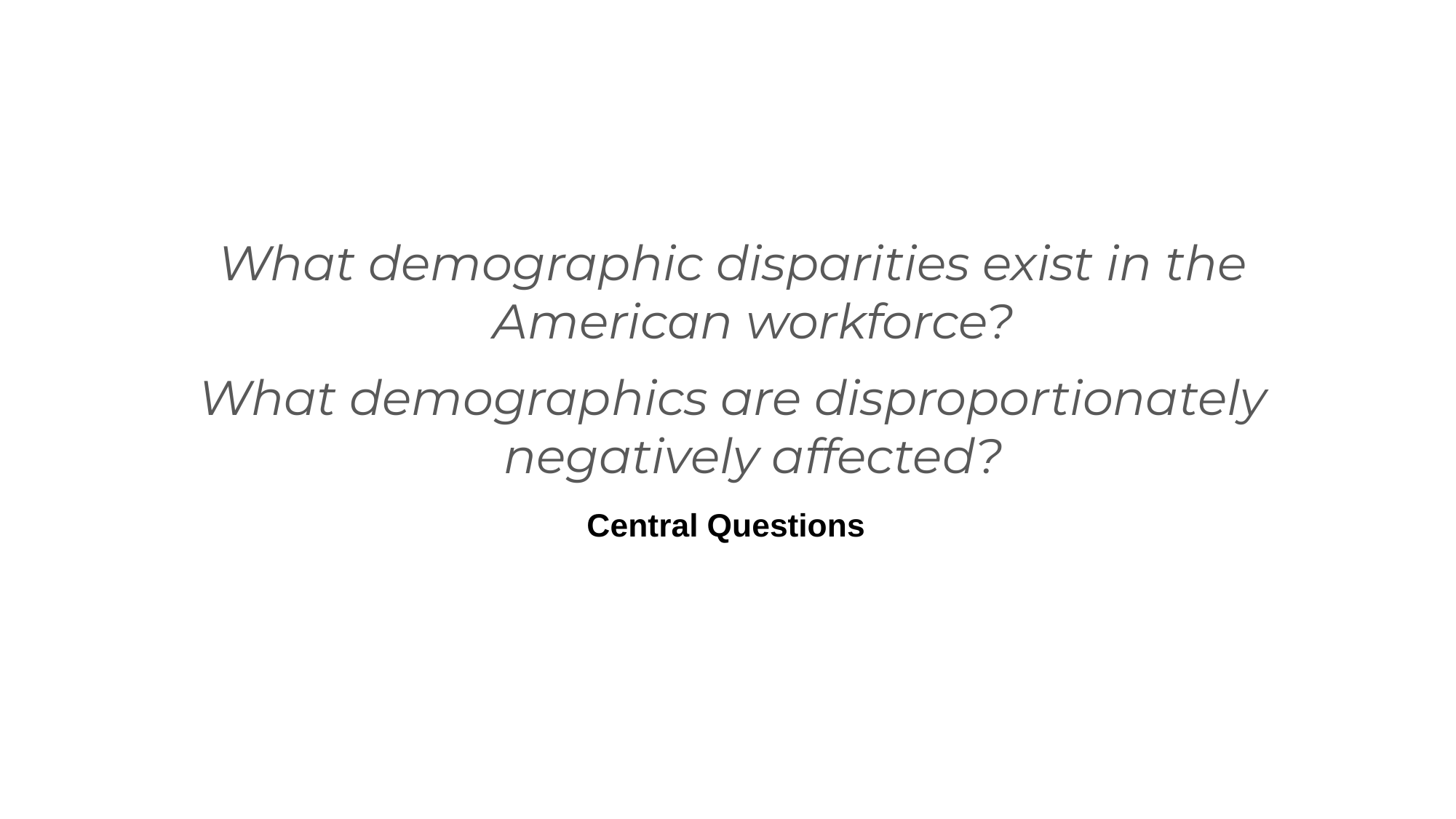

What demographic disparities exist in the American workforce?

What demographics are disproportionately negatively affected?
# Central Questions